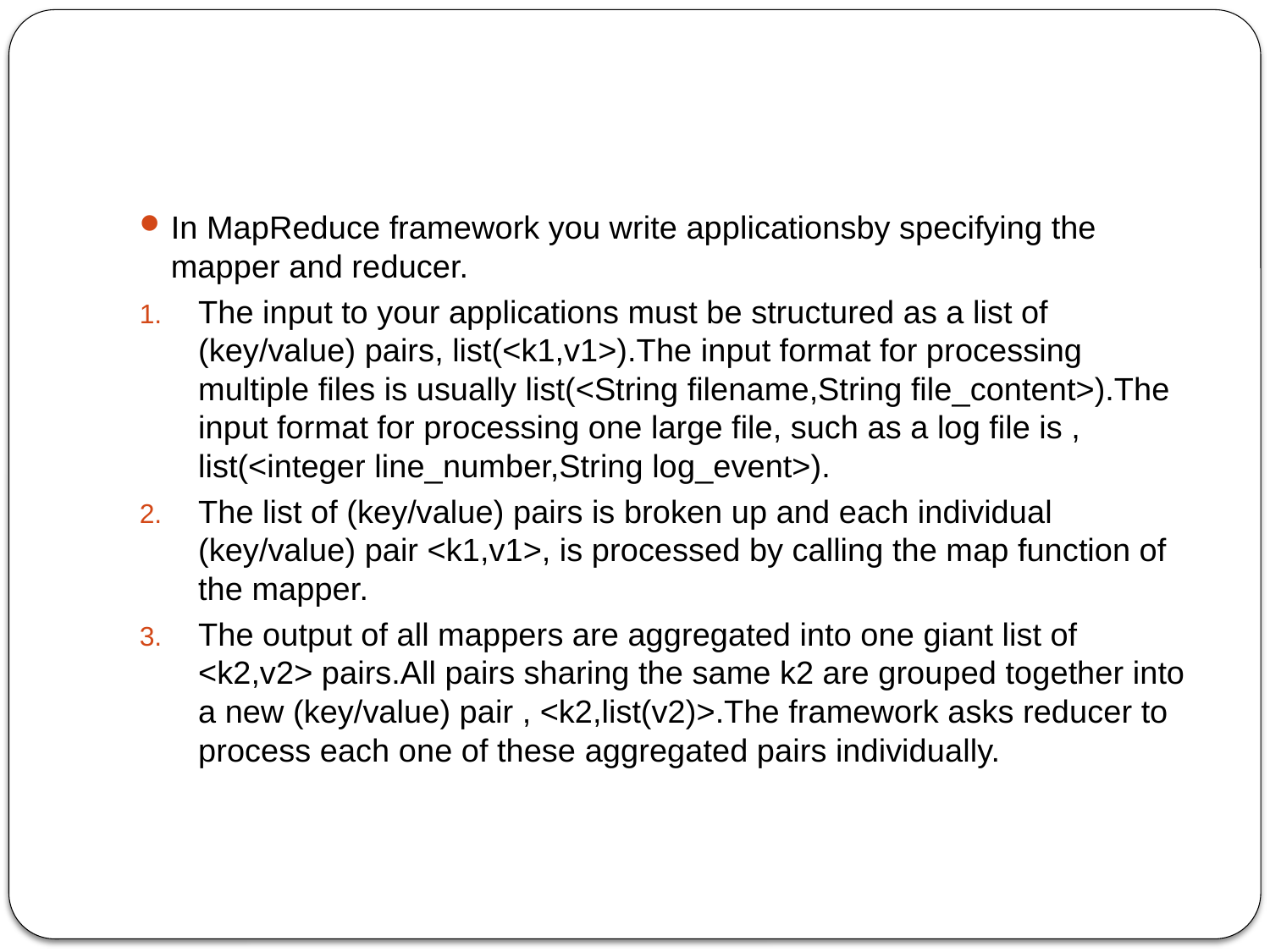

#
In MapReduce framework you write applicationsby specifying the mapper and reducer.
The input to your applications must be structured as a list of (key/value) pairs, list(<k1,v1>).The input format for processing multiple files is usually list(<String filename,String file_content>).The input format for processing one large file, such as a log file is , list(<integer line_number,String log_event>).
The list of (key/value) pairs is broken up and each individual (key/value) pair <k1,v1>, is processed by calling the map function of the mapper.
The output of all mappers are aggregated into one giant list of <k2,v2> pairs.All pairs sharing the same k2 are grouped together into a new (key/value) pair , <k2,list(v2)>.The framework asks reducer to process each one of these aggregated pairs individually.